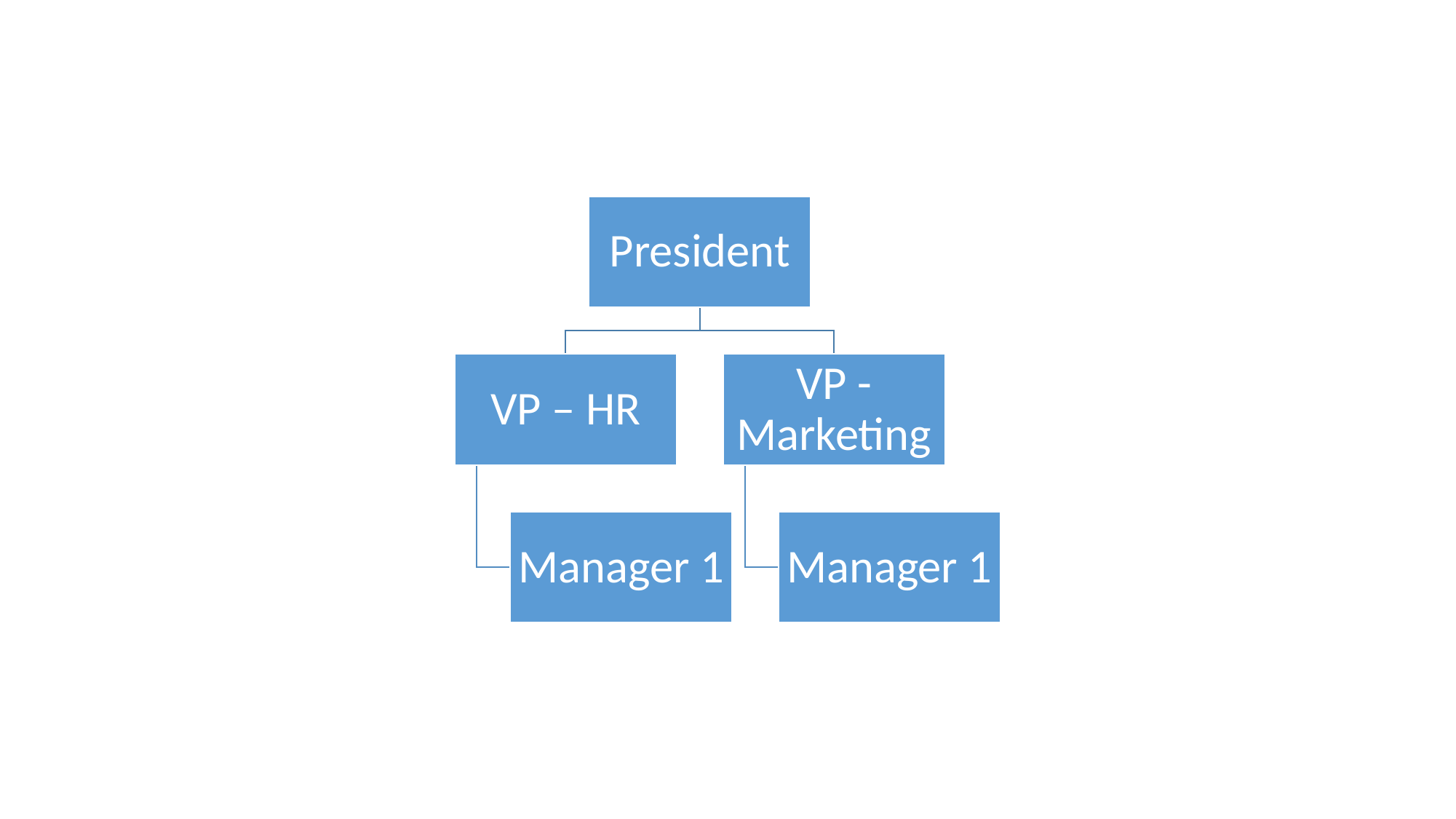

President
VP – HR
Manager 1
VP - Marketing
Manager 1